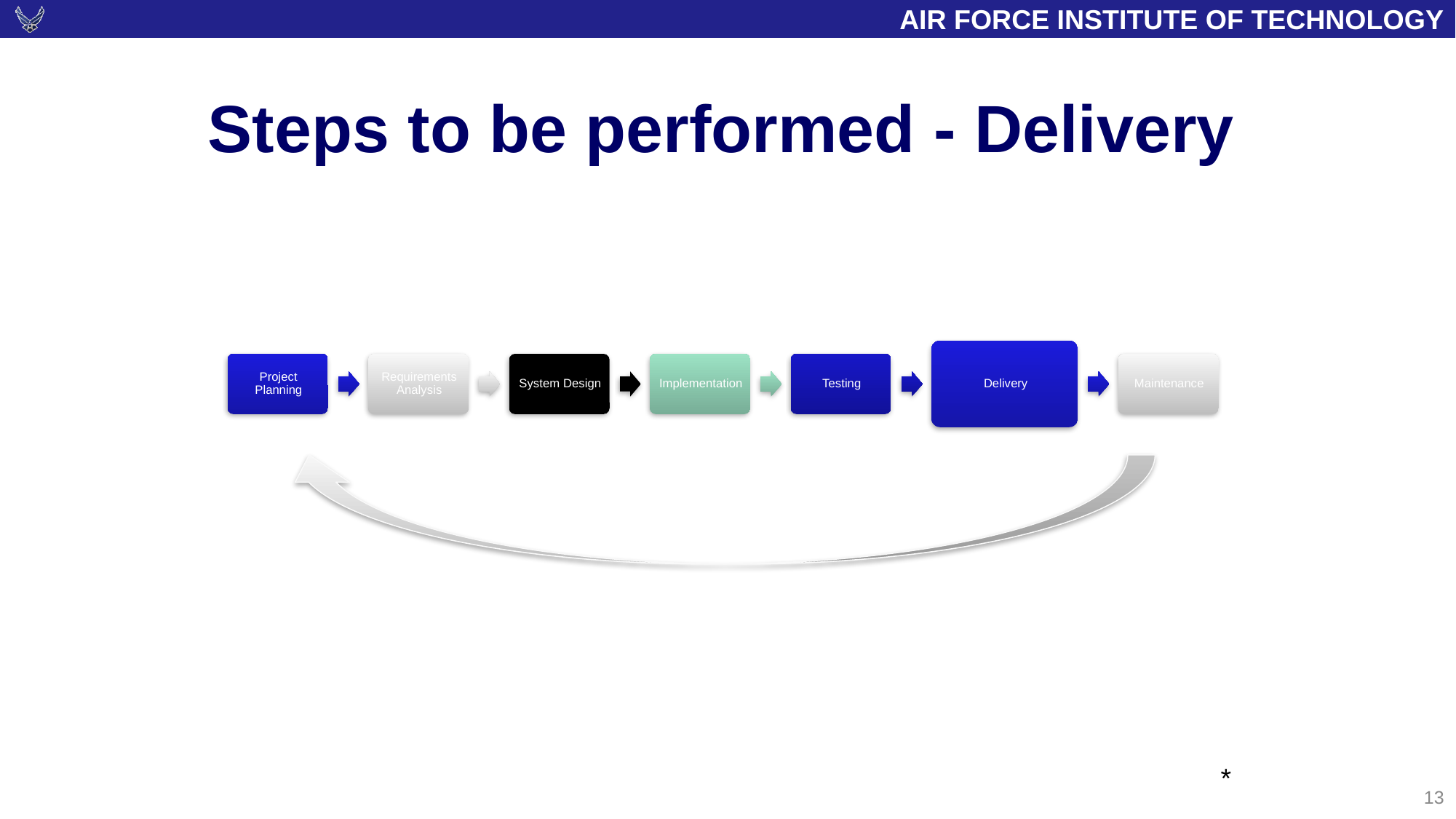

13
# Steps to be performed - Delivery
Project Planning

Requirements Analysis

System Design

Implementation

Testing

Delivery

Maintenance

*